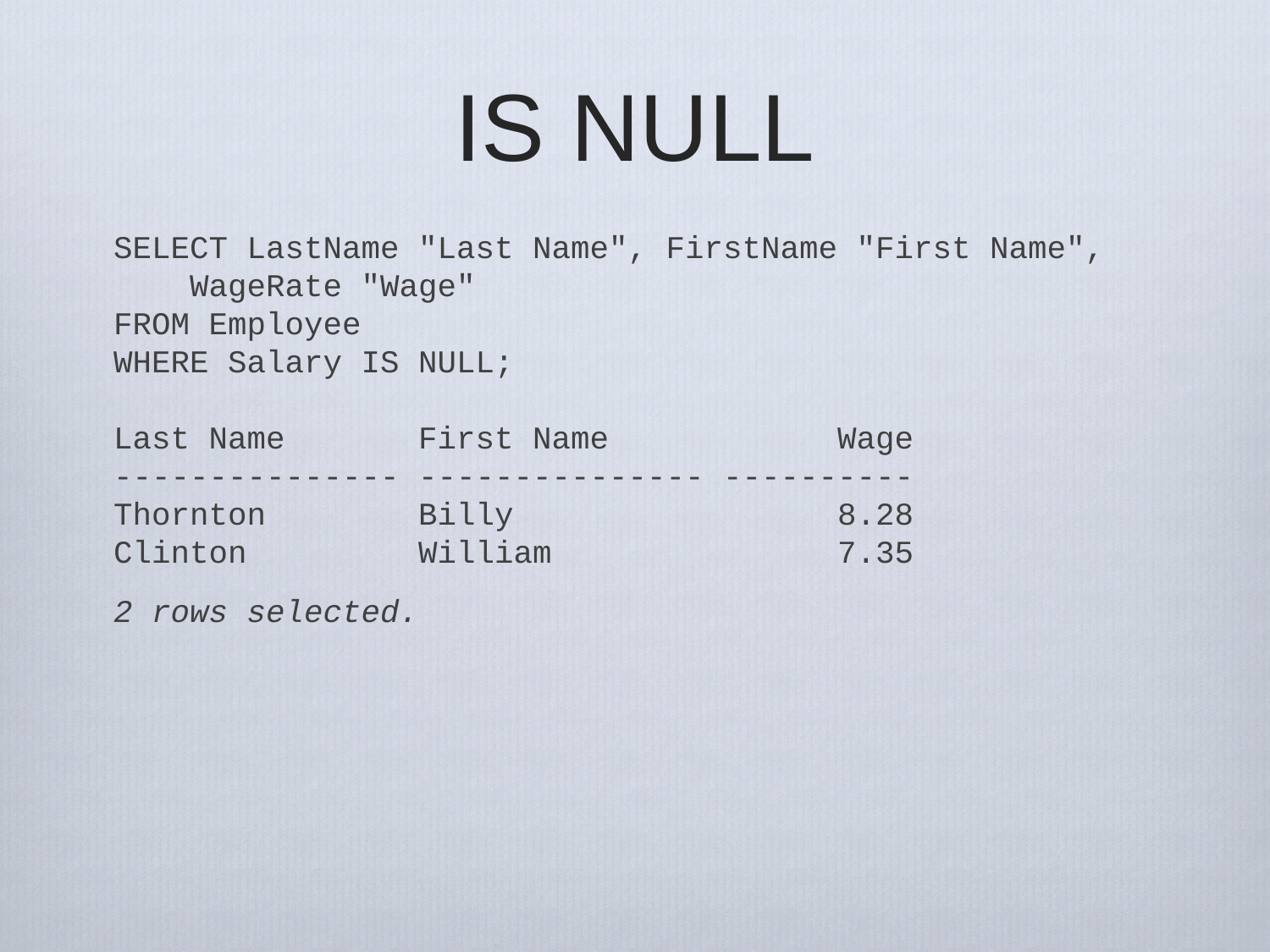

# IS NULL
SELECT LastName "Last Name", FirstName "First Name",
    WageRate "Wage"
FROM Employee
WHERE Salary IS NULL;

Last Name       First Name            Wage
--------------- --------------- ----------
Thornton        Billy                 8.28
Clinton         William               7.35
2 rows selected.